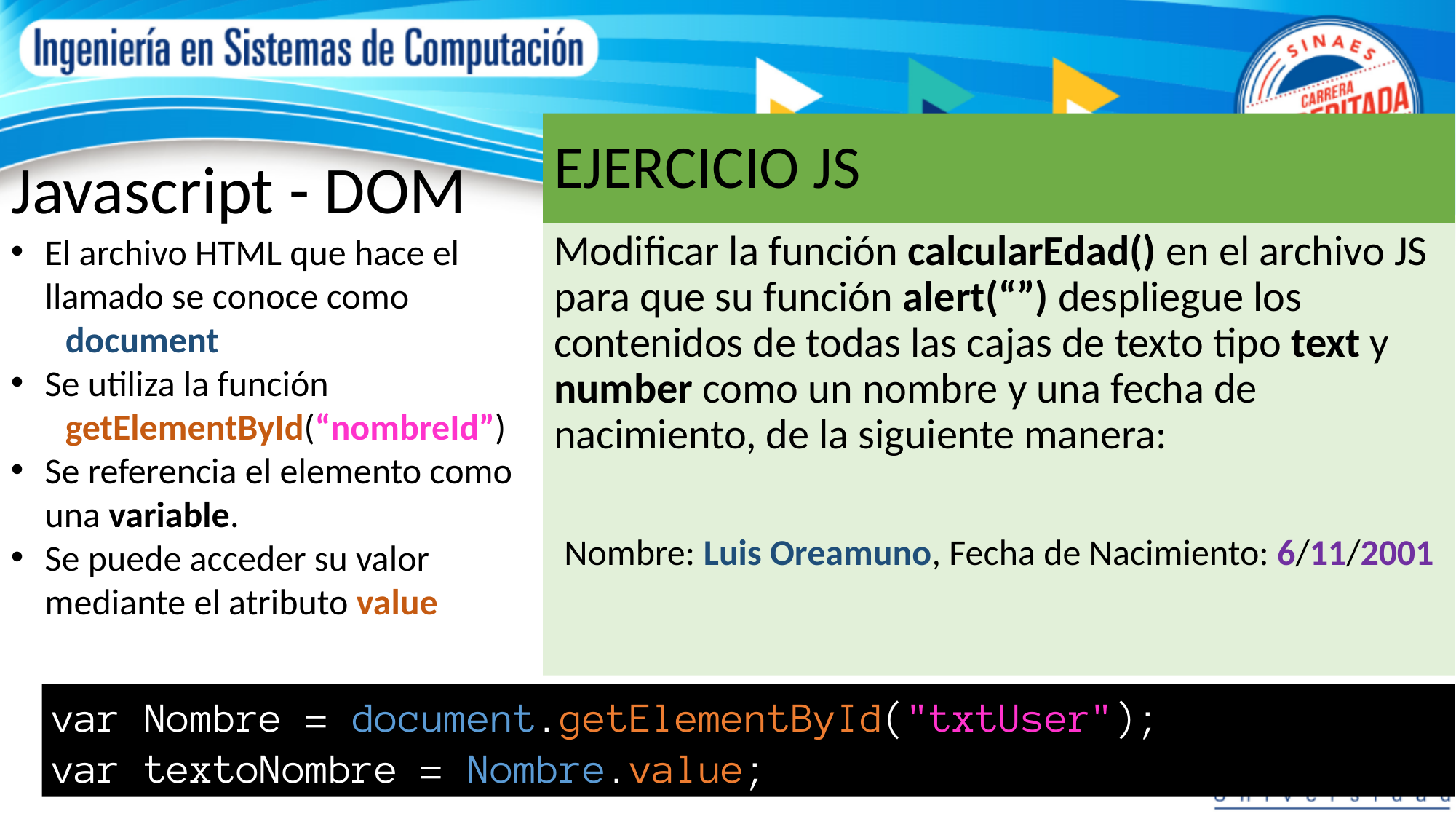

# Javascript - DOM
EJERCICIO JS
El archivo HTML que hace el llamado se conoce como
document
Se utiliza la función
getElementById(“nombreId”)
Se referencia el elemento como una variable.
Se puede acceder su valor mediante el atributo value
Modificar la función calcularEdad() en el archivo JS para que su función alert(“”) despliegue los contenidos de todas las cajas de texto tipo text y number como un nombre y una fecha de nacimiento, de la siguiente manera:

Nombre: Luis Oreamuno, Fecha de Nacimiento: 6/11/2001
var Nombre = document.getElementById("txtUser");
var textoNombre = Nombre.value;